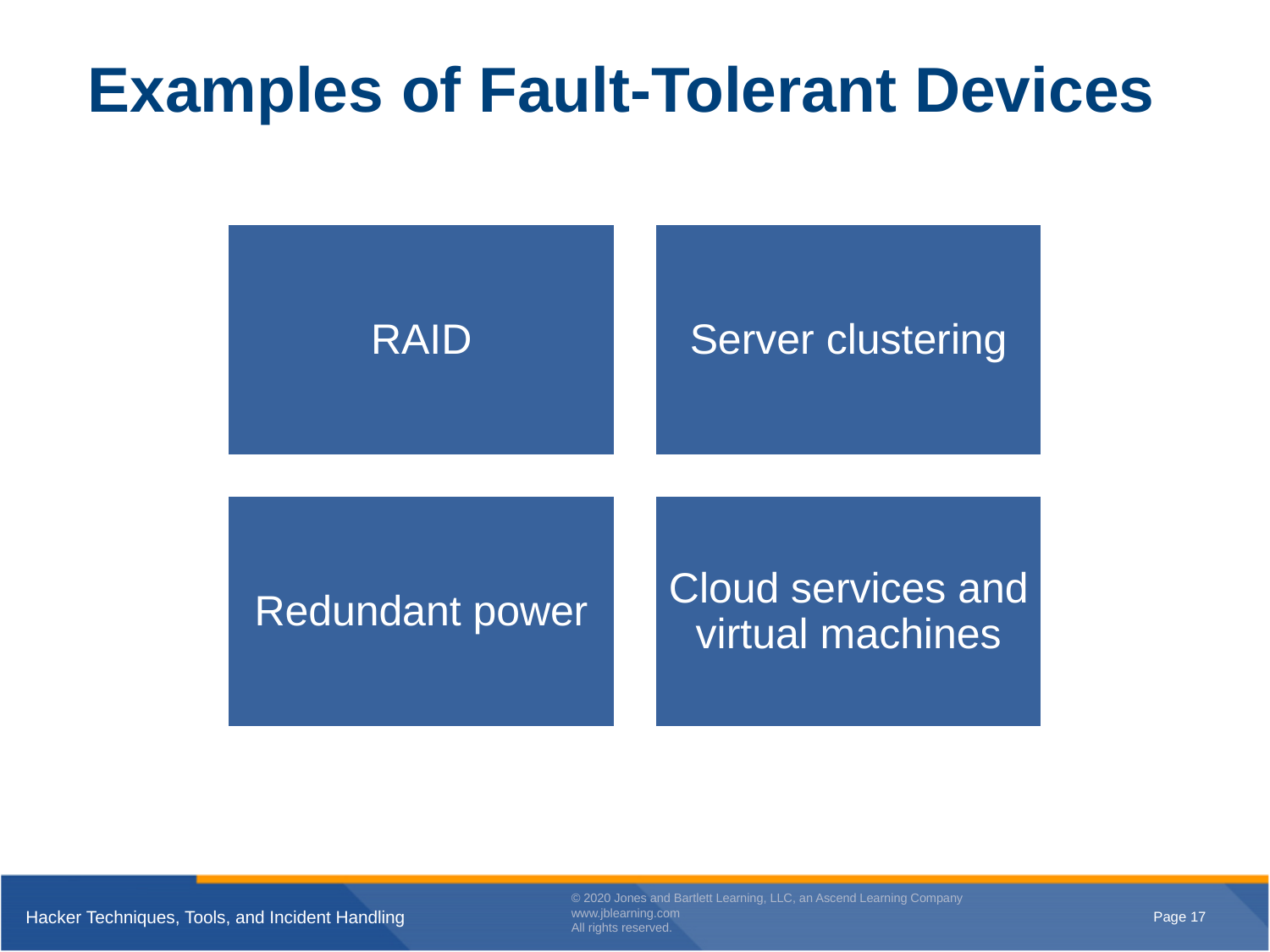

# Examples of Fault-Tolerant Devices
RAID
Server clustering
Redundant power
Cloud services and virtual machines